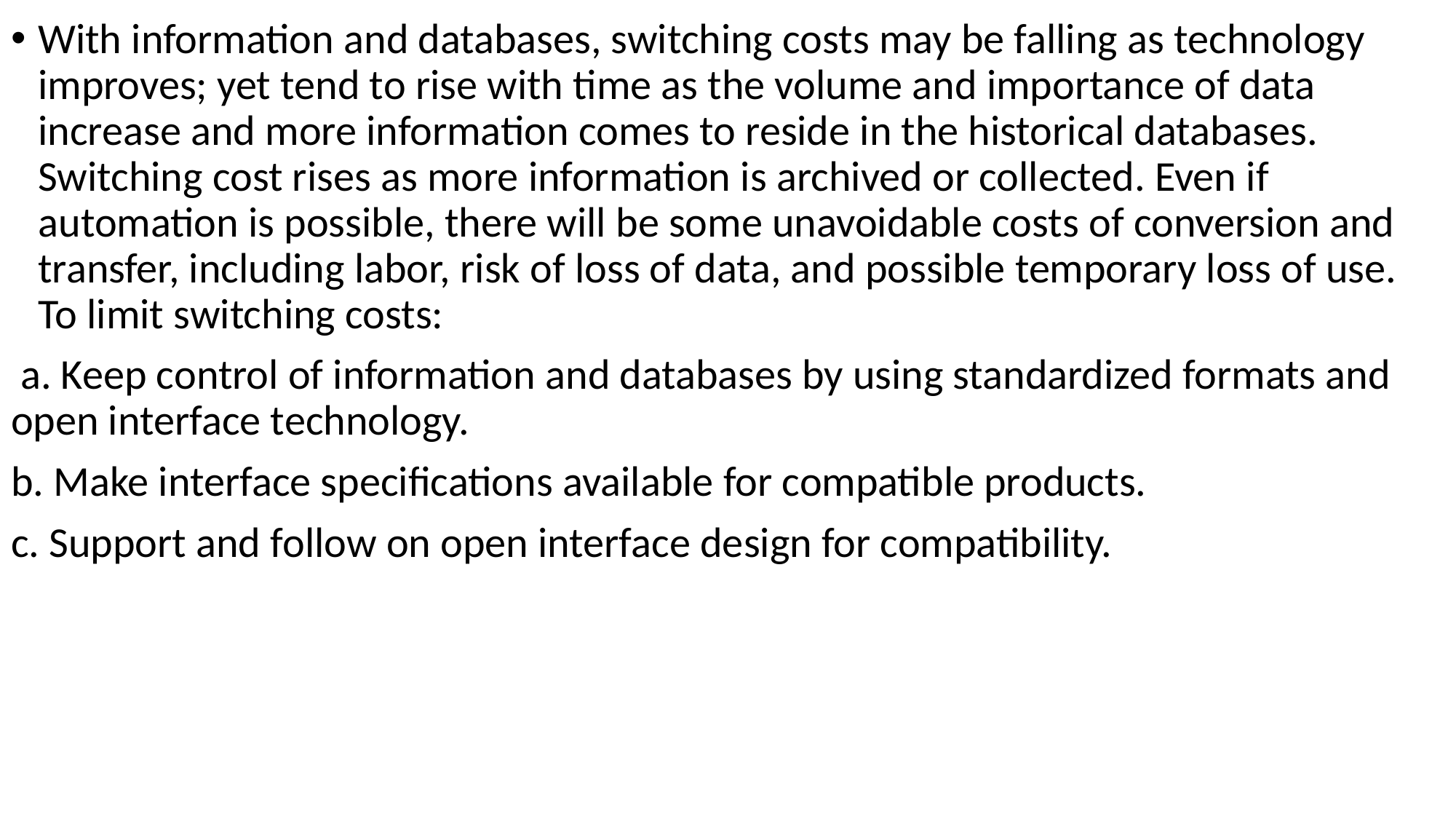

With information and databases, switching costs may be falling as technology improves; yet tend to rise with time as the volume and importance of data increase and more information comes to reside in the historical databases. Switching cost rises as more information is archived or collected. Even if automation is possible, there will be some unavoidable costs of conversion and transfer, including labor, risk of loss of data, and possible temporary loss of use. To limit switching costs:
 a. Keep control of information and databases by using standardized formats and open interface technology.
b. Make interface specifications available for compatible products.
c. Support and follow on open interface design for compatibility.